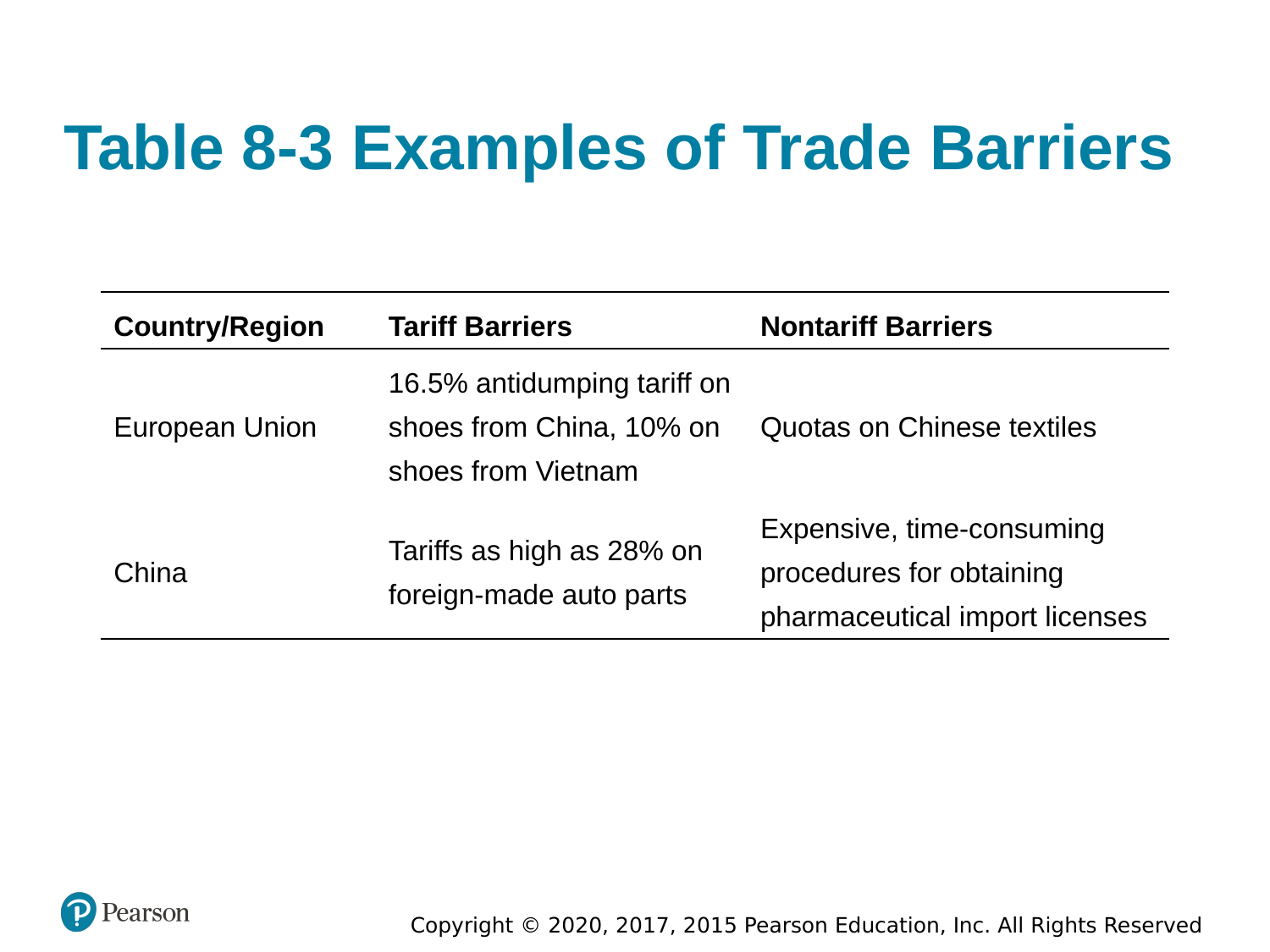

# Table 8-3 Examples of Trade Barriers
| Country/Region | Tariff Barriers | Nontariff Barriers |
| --- | --- | --- |
| European Union | 16.5% antidumping tariff on shoes from China, 10% on shoes from Vietnam | Quotas on Chinese textiles |
| China | Tariffs as high as 28% on foreign-made auto parts | Expensive, time-consuming procedures for obtaining pharmaceutical import licenses |